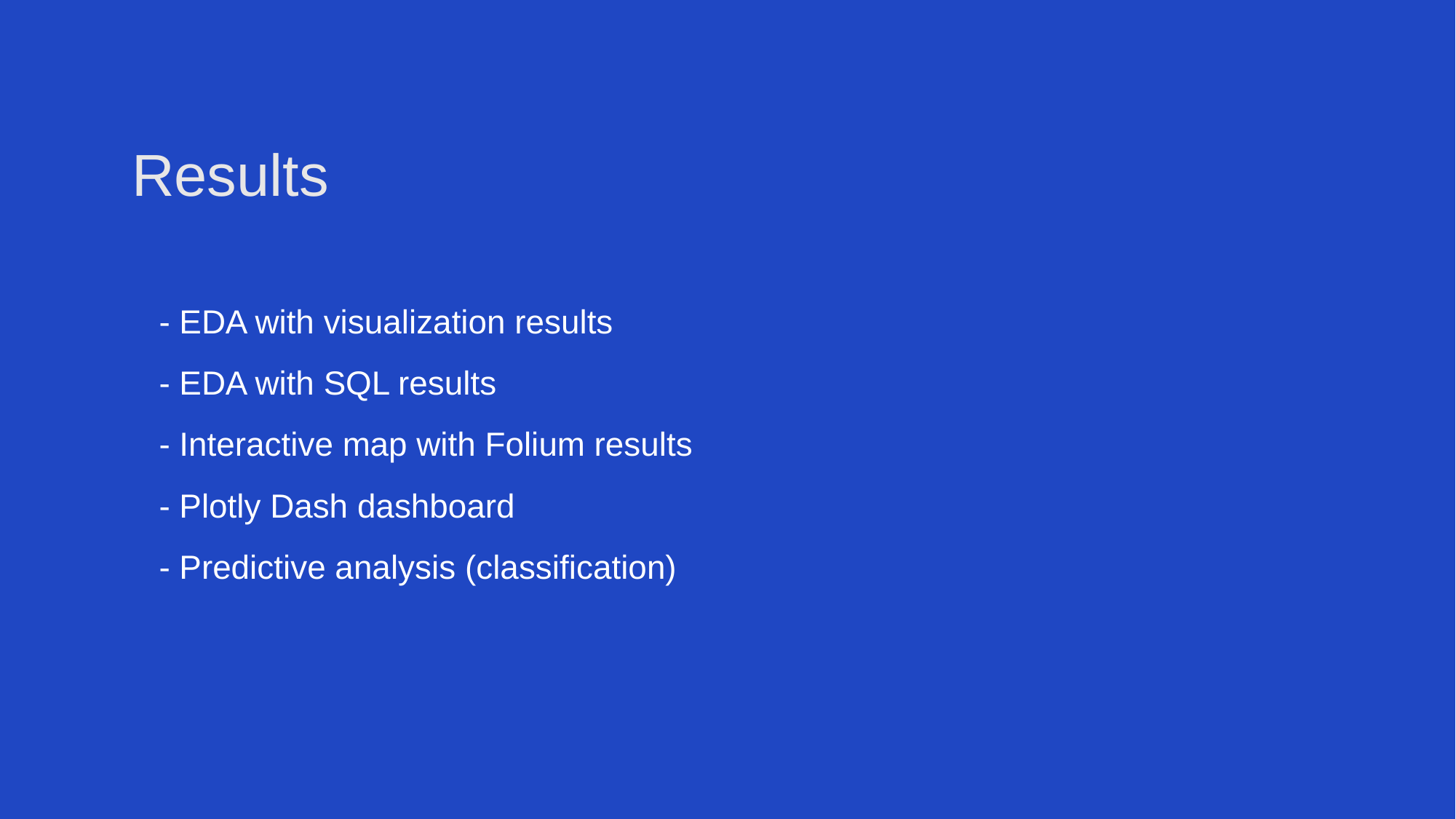

Results

- EDA with visualization results
- EDA with SQL results
- Interactive map with Folium results
- Plotly Dash dashboard
- Predictive analysis (classification)